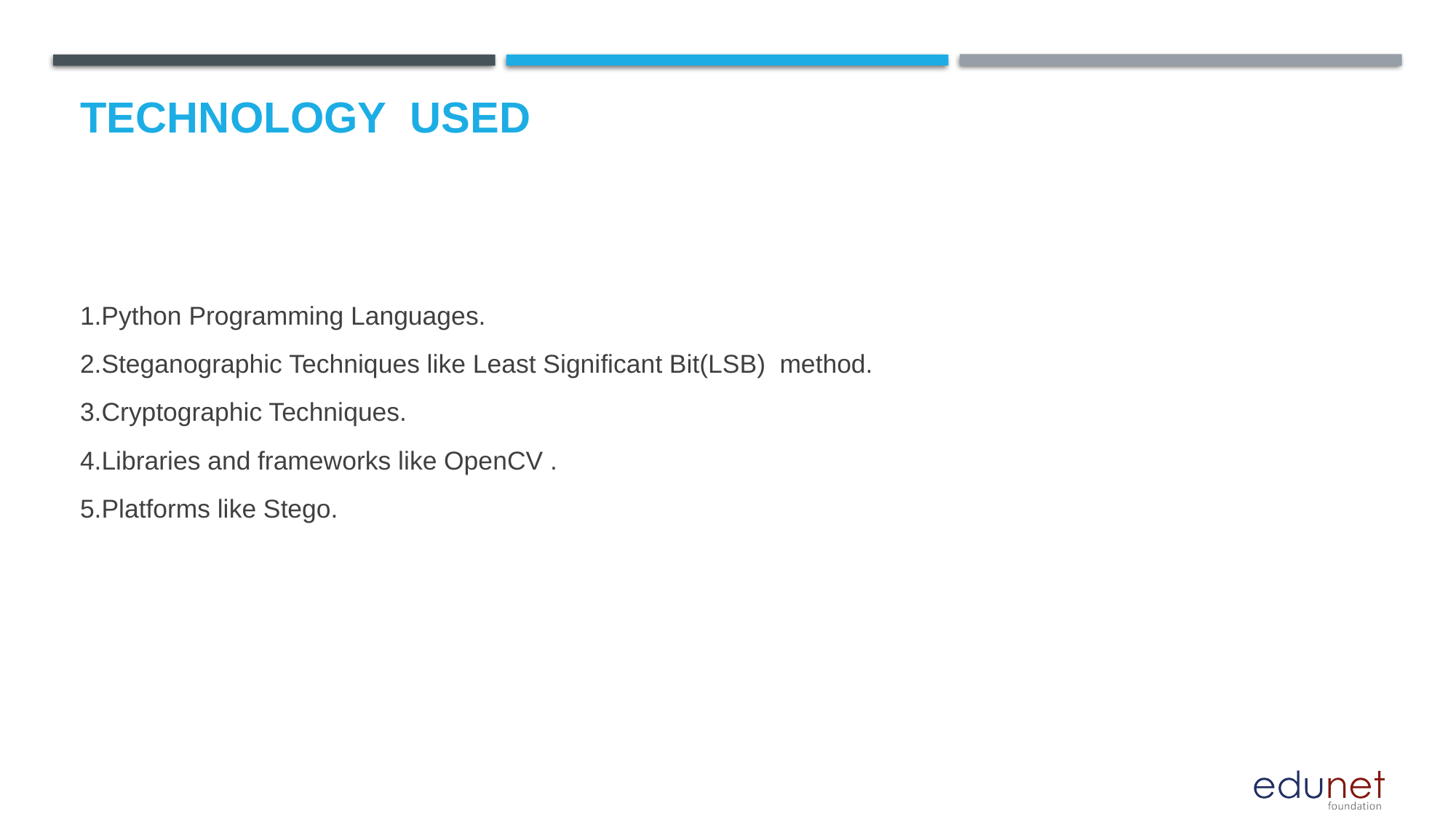

# Technology  used
1.Python Programming Languages.
2.Steganographic Techniques like Least Significant Bit(LSB)  method.
3.Cryptographic Techniques.
4.Libraries and frameworks like OpenCV .
5.Platforms like Stego.